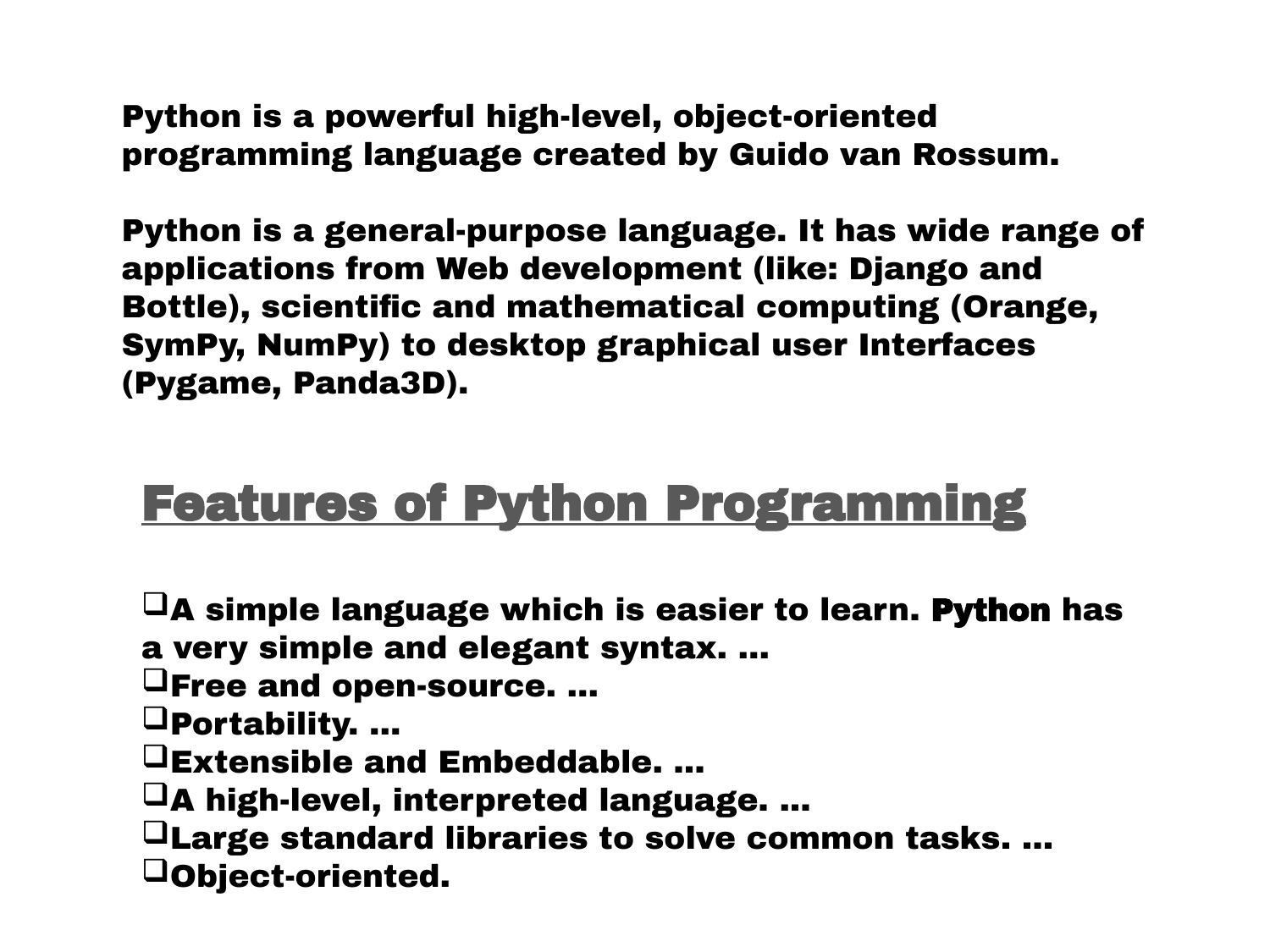

Python is a powerful high-level, object-oriented programming language created by Guido van Rossum.

Python is a general-purpose language. It has wide range of applications from Web development (like: Django and Bottle), scientific and mathematical computing (Orange, SymPy, NumPy) to desktop graphical user Interfaces (Pygame, Panda3D).

Features of Python Programming

A simple language which is easier to learn. Python has a very simple and elegant syntax. ...
Free and open-source. ...
Portability. ...
Extensible and Embeddable. ...
A high-level, interpreted language. ...
Large standard libraries to solve common tasks. ...
Object-oriented.